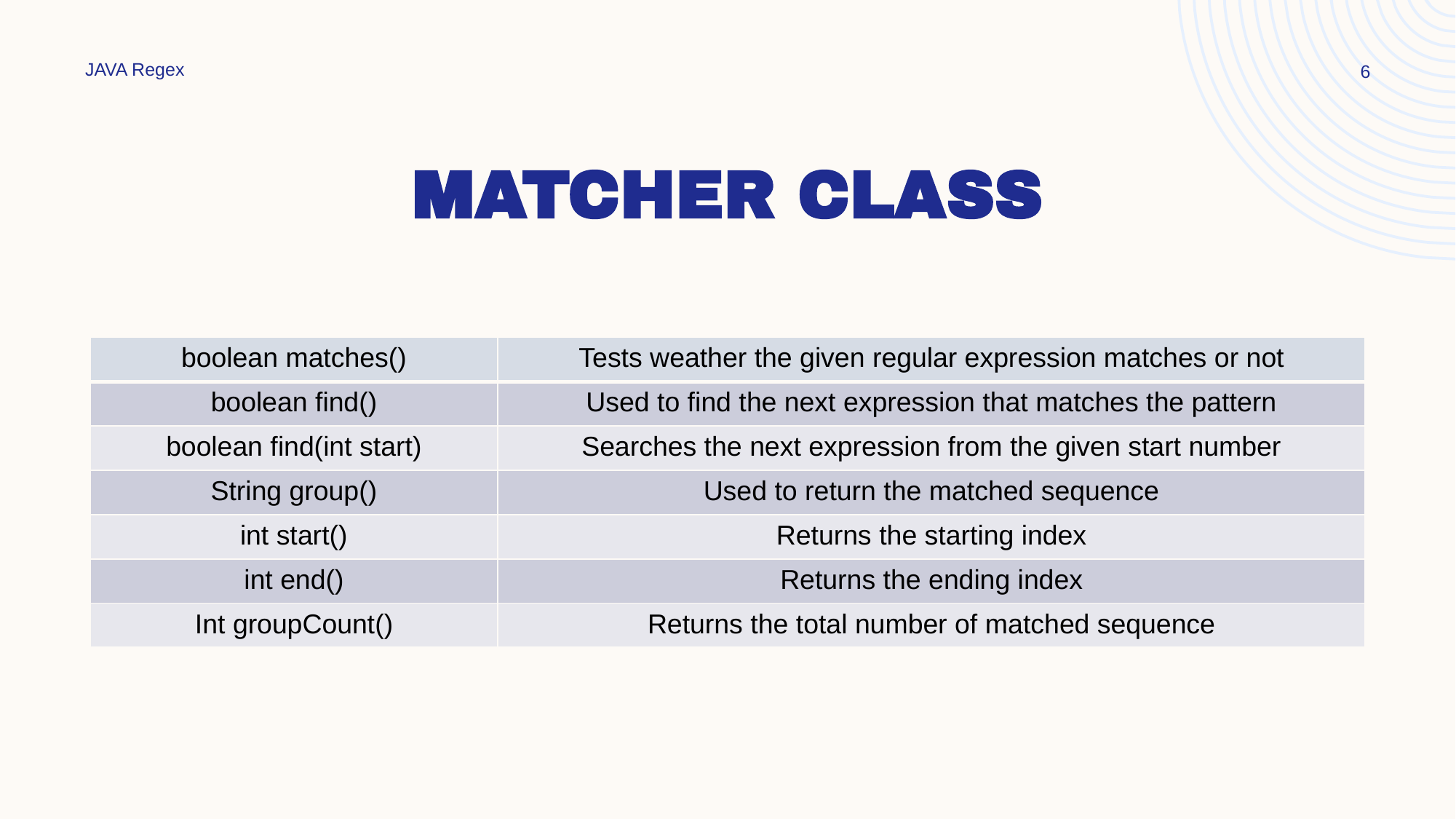

JAVA Regex
6
# Matcher class
| boolean matches() | Tests weather the given regular expression matches or not |
| --- | --- |
| boolean find() | Used to find the next expression that matches the pattern |
| boolean find(int start) | Searches the next expression from the given start number |
| String group() | Used to return the matched sequence |
| int start() | Returns the starting index |
| int end() | Returns the ending index |
| Int groupCount() | Returns the total number of matched sequence |